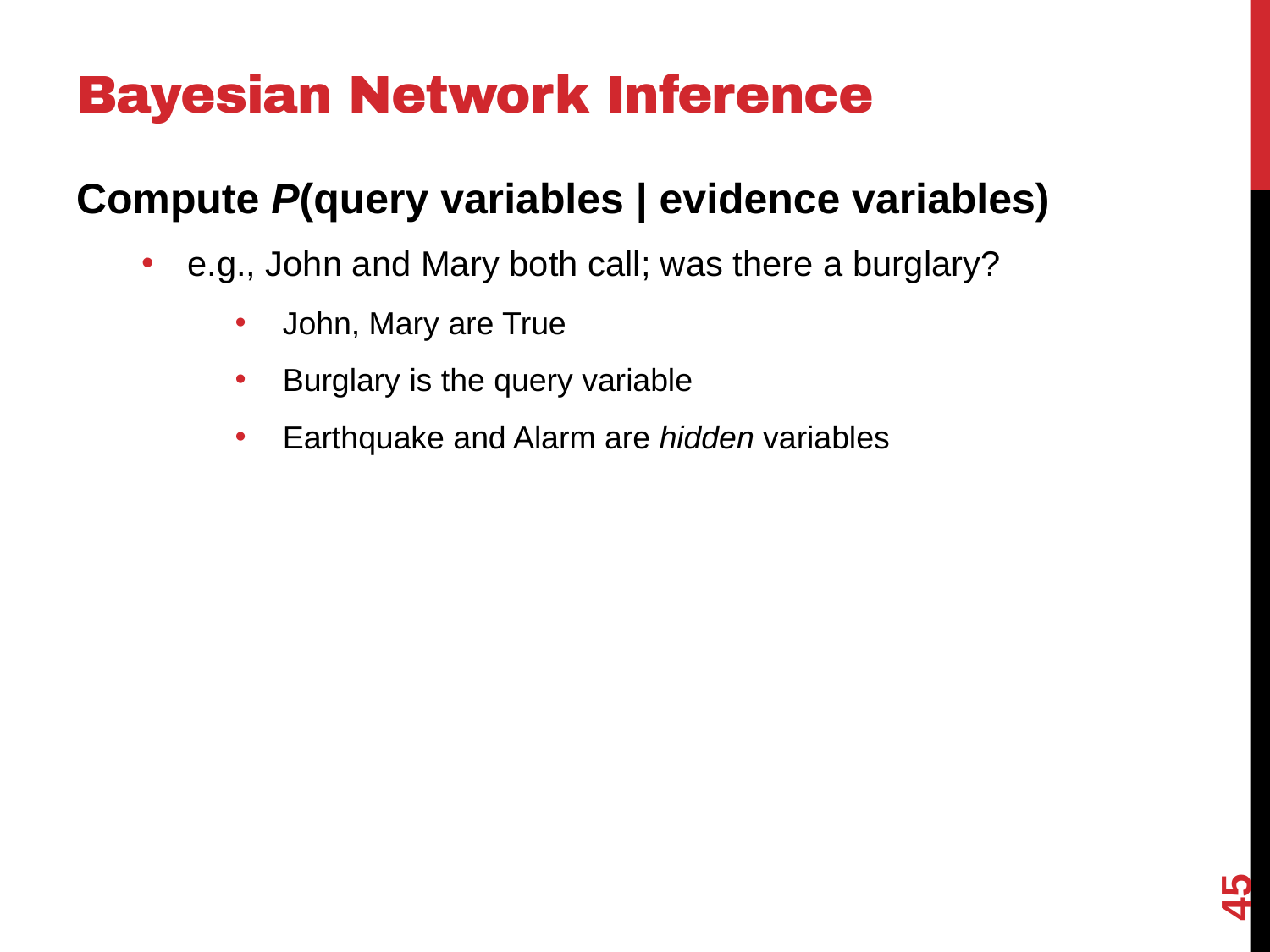

# Bayesian Network Inference
Compute P(query variables | evidence variables)
e.g., John and Mary both call; was there a burglary?
John, Mary are True
Burglary is the query variable
Earthquake and Alarm are hidden variables
45